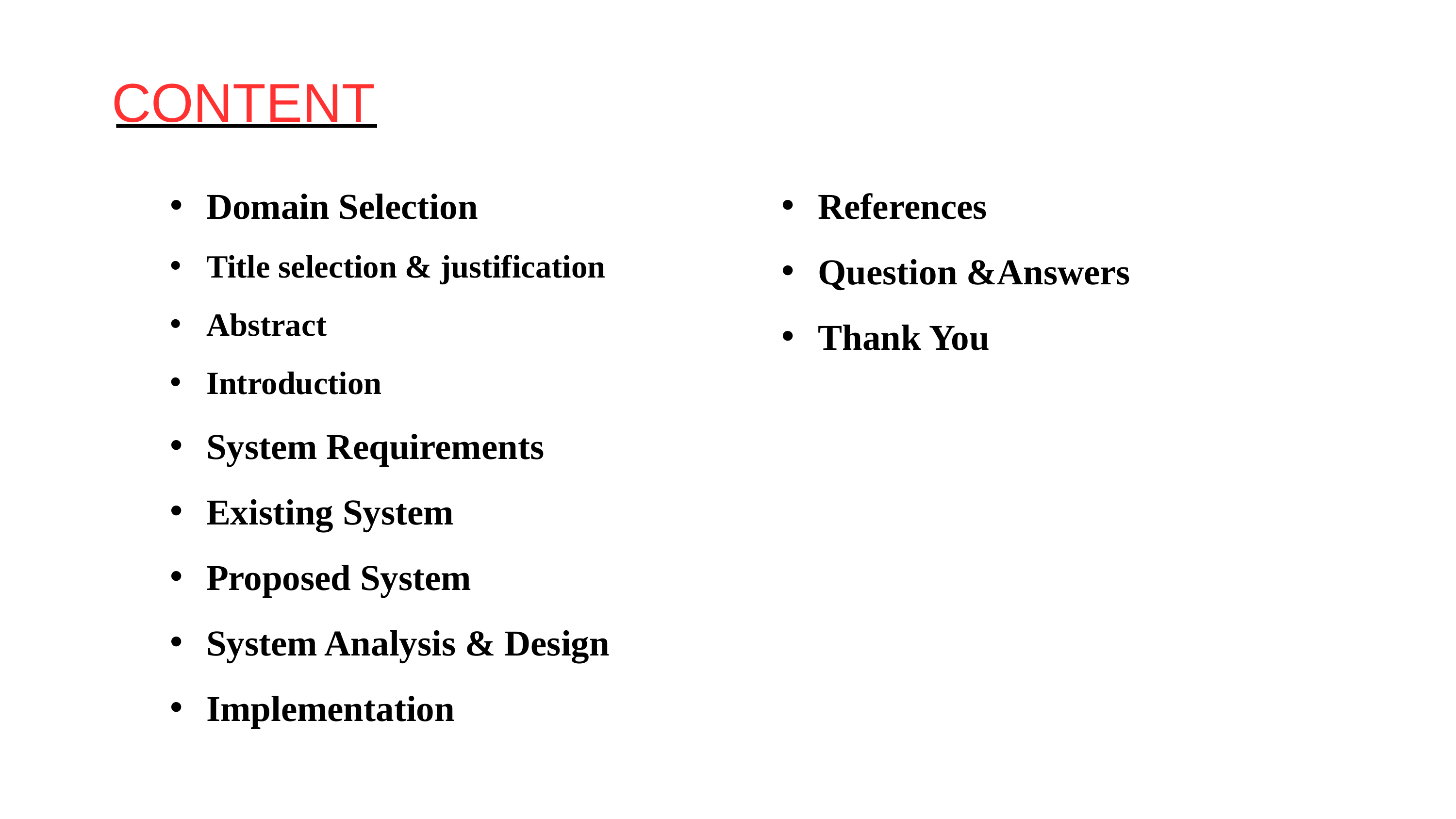

CONTENT

Domain Selection
Title selection & justification
Abstract
Introduction
System Requirements
Existing System
Proposed System
System Analysis & Design
Implementation
References
Question &Answers
Thank You